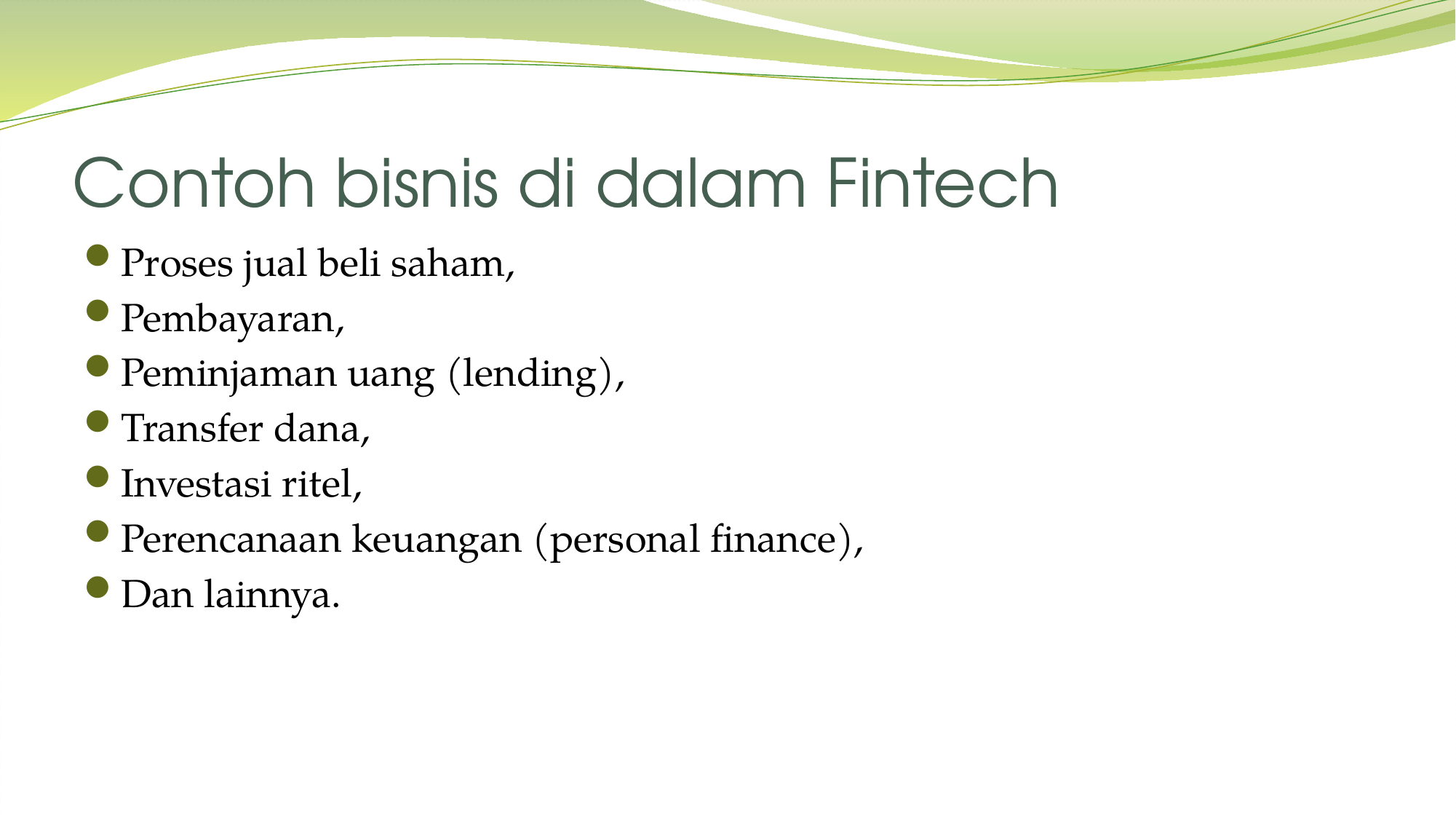

# Contoh bisnis di dalam Fintech
Proses jual beli saham,
Pembayaran,
Peminjaman uang (lending),
Transfer dana,
Investasi ritel,
Perencanaan keuangan (personal finance),
Dan lainnya.